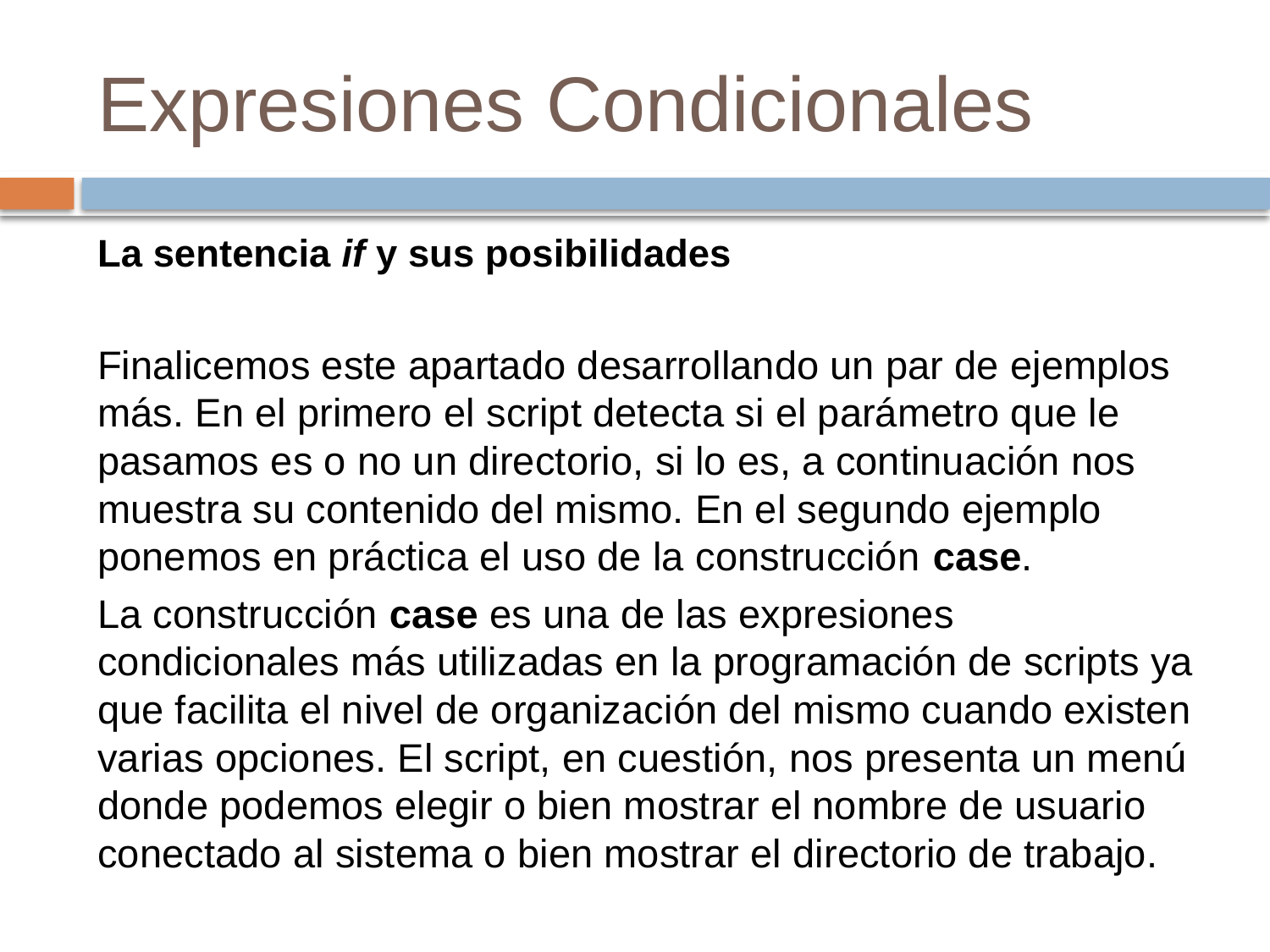

# Expresiones Condicionales
La sentencia if y sus posibilidades

Finalicemos este apartado desarrollando un par de ejemplos más. En el primero el script detecta si el parámetro que le pasamos es o no un directorio, si lo es, a continuación nos muestra su contenido del mismo. En el segundo ejemplo ponemos en práctica el uso de la construcción case.
La construcción case es una de las expresiones condicionales más utilizadas en la programación de scripts ya que facilita el nivel de organización del mismo cuando existen varias opciones. El script, en cuestión, nos presenta un menú donde podemos elegir o bien mostrar el nombre de usuario conectado al sistema o bien mostrar el directorio de trabajo.